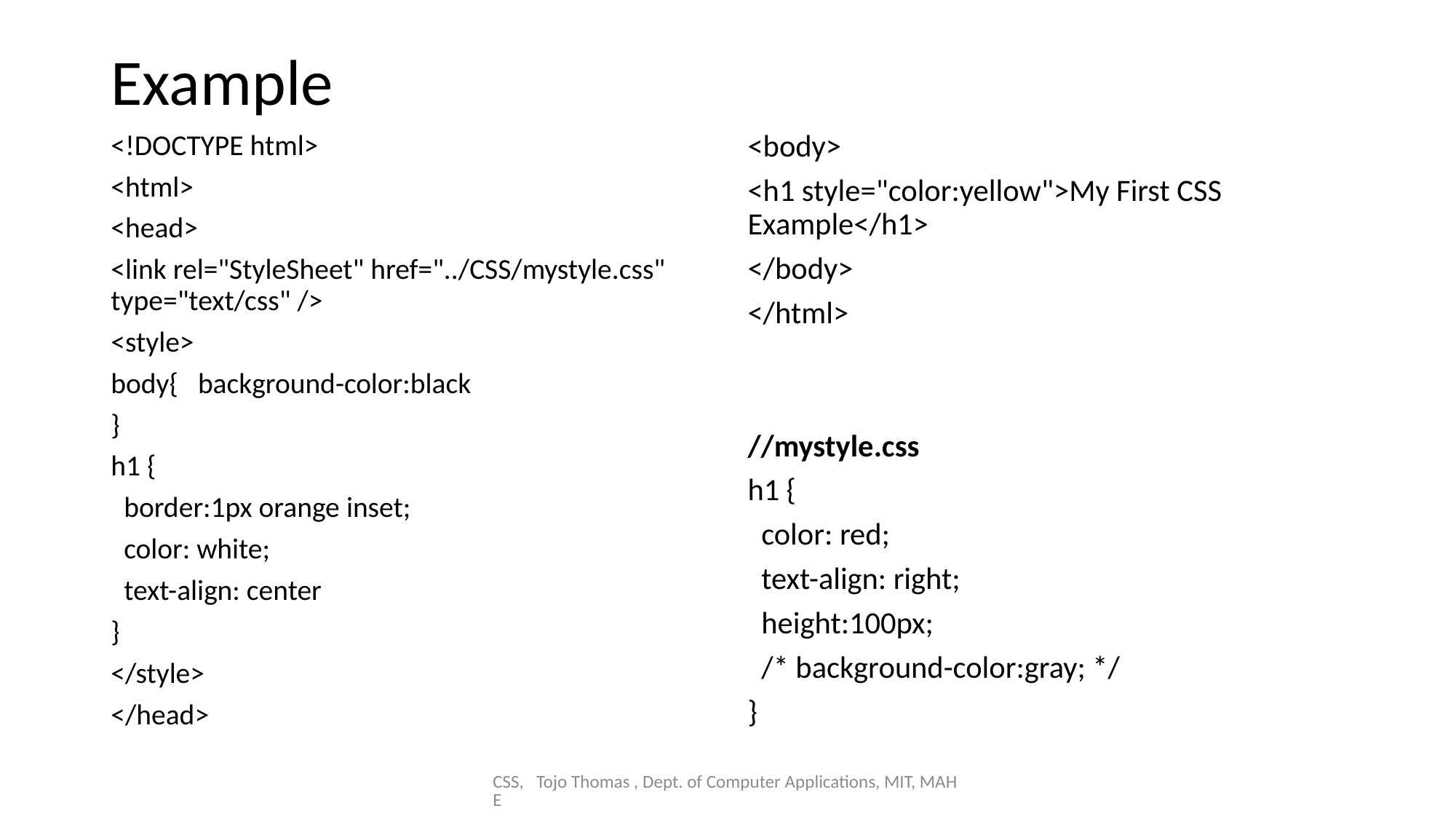

# Example
<!DOCTYPE html>
<html>
<head>
<link rel="StyleSheet" href="../CSS/mystyle.css" type="text/css" />
<style>
body{   background-color:black
}
h1 {
  border:1px orange inset;
  color: white;
  text-align: center
}
</style>
</head>

<body>
<h1 style="color:yellow">My First CSS Example</h1>
</body>
</html>

//mystyle.css
h1 {
  color: red;
  text-align: right;
  height:100px;
  /* background-color:gray; */
}
CSS,   Tojo Thomas , Dept. of Computer Applications, MIT, MAHE